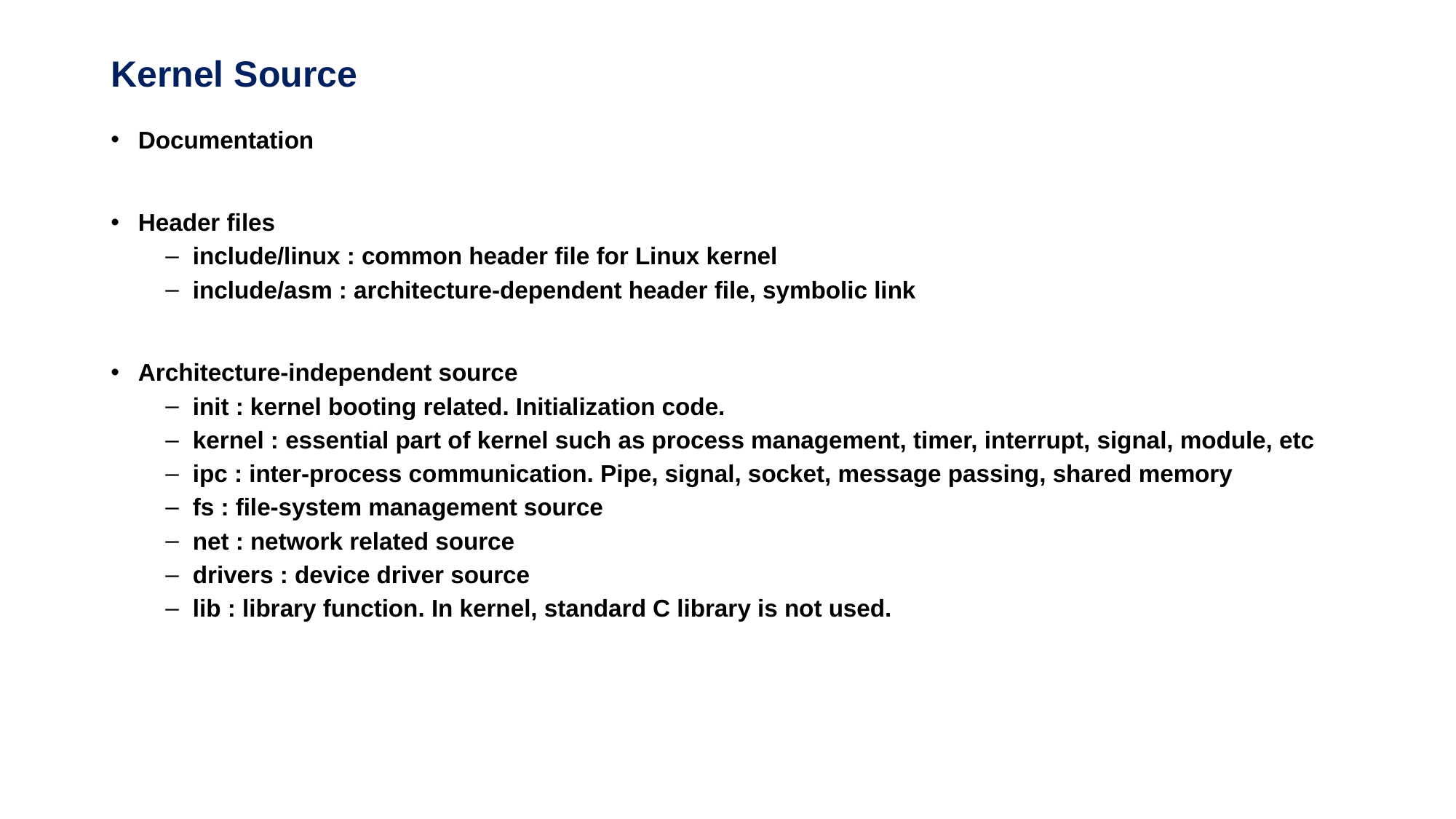

# Kernel Source
Documentation

Header files
include/linux : common header file for Linux kernel
include/asm : architecture-dependent header file, symbolic link

Architecture-independent source
init : kernel booting related. Initialization code.
kernel : essential part of kernel such as process management, timer, interrupt, signal, module, etc
ipc : inter-process communication. Pipe, signal, socket, message passing, shared memory
fs : file-system management source
net : network related source
drivers : device driver source
lib : library function. In kernel, standard C library is not used.